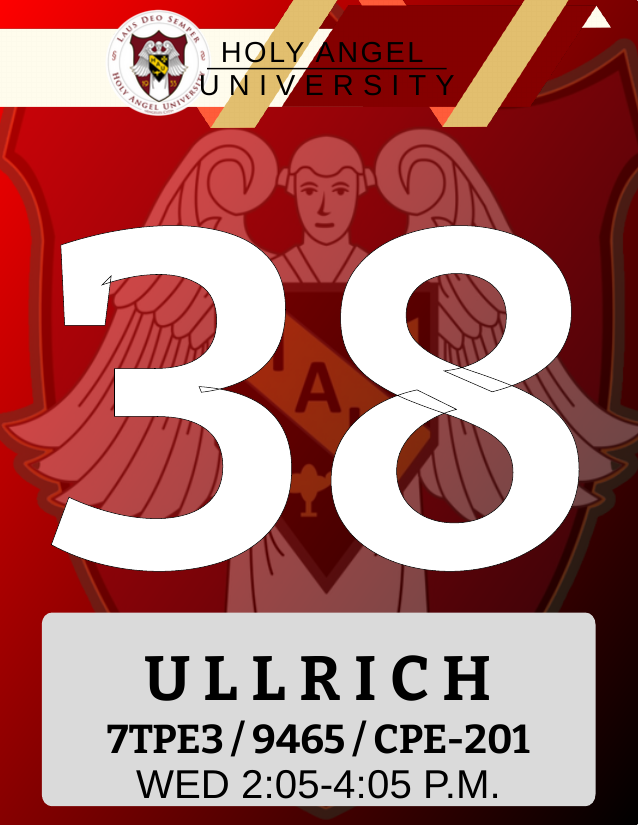

HOLY ANGEL
UNIVERSITY

38
ULLRICH

7TPE3 / 9465 / CPE-201
WED 2:05-4:05 P.M.